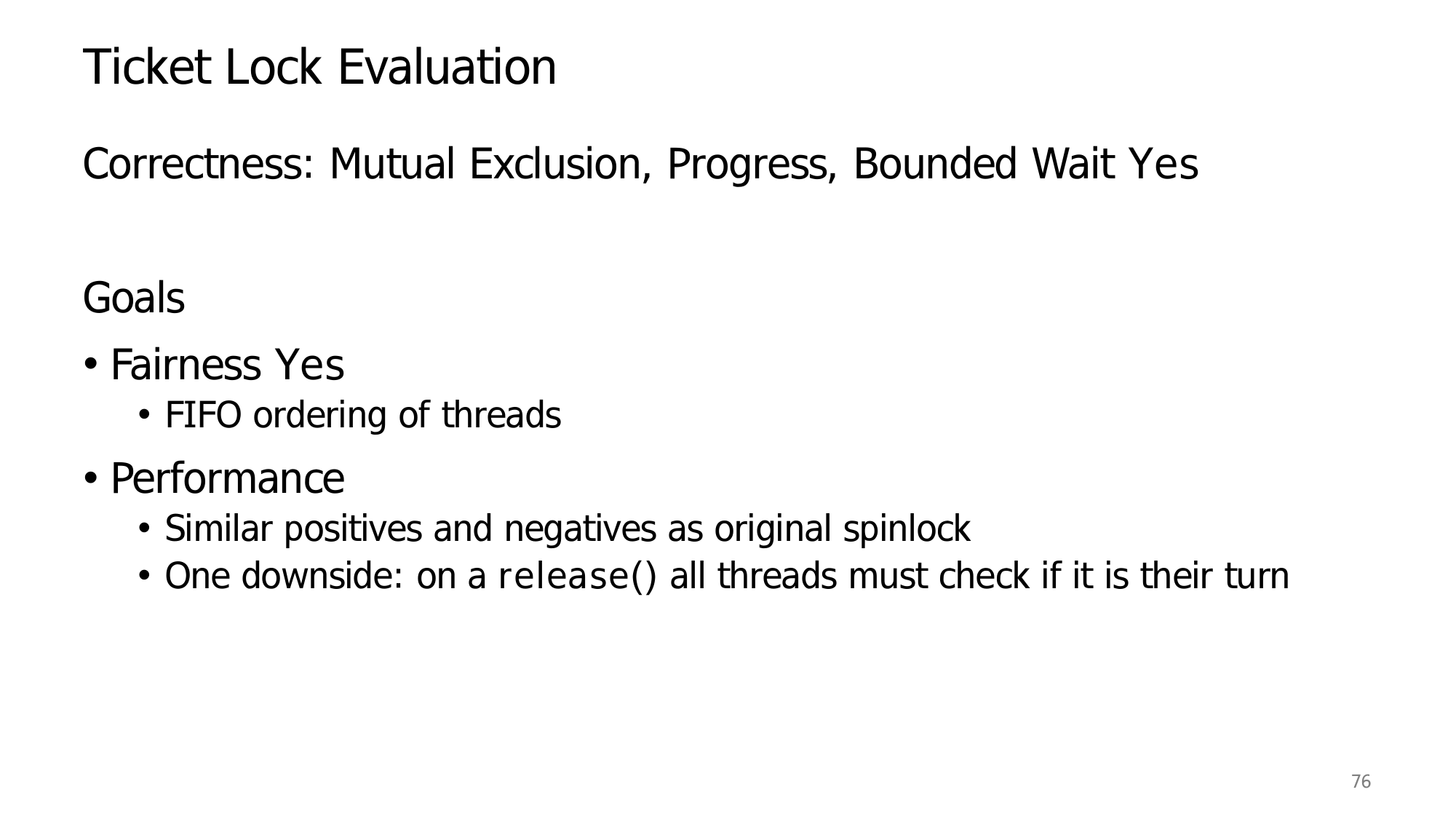

# Ticket Lock Evaluation
Correctness: Mutual Exclusion, Progress, Bounded Wait Yes

Goals
Fairness Yes
FIFO ordering of threads
Performance
Similar positives and negatives as original spinlock
One downside: on a release() all threads must check if it is their turn
76